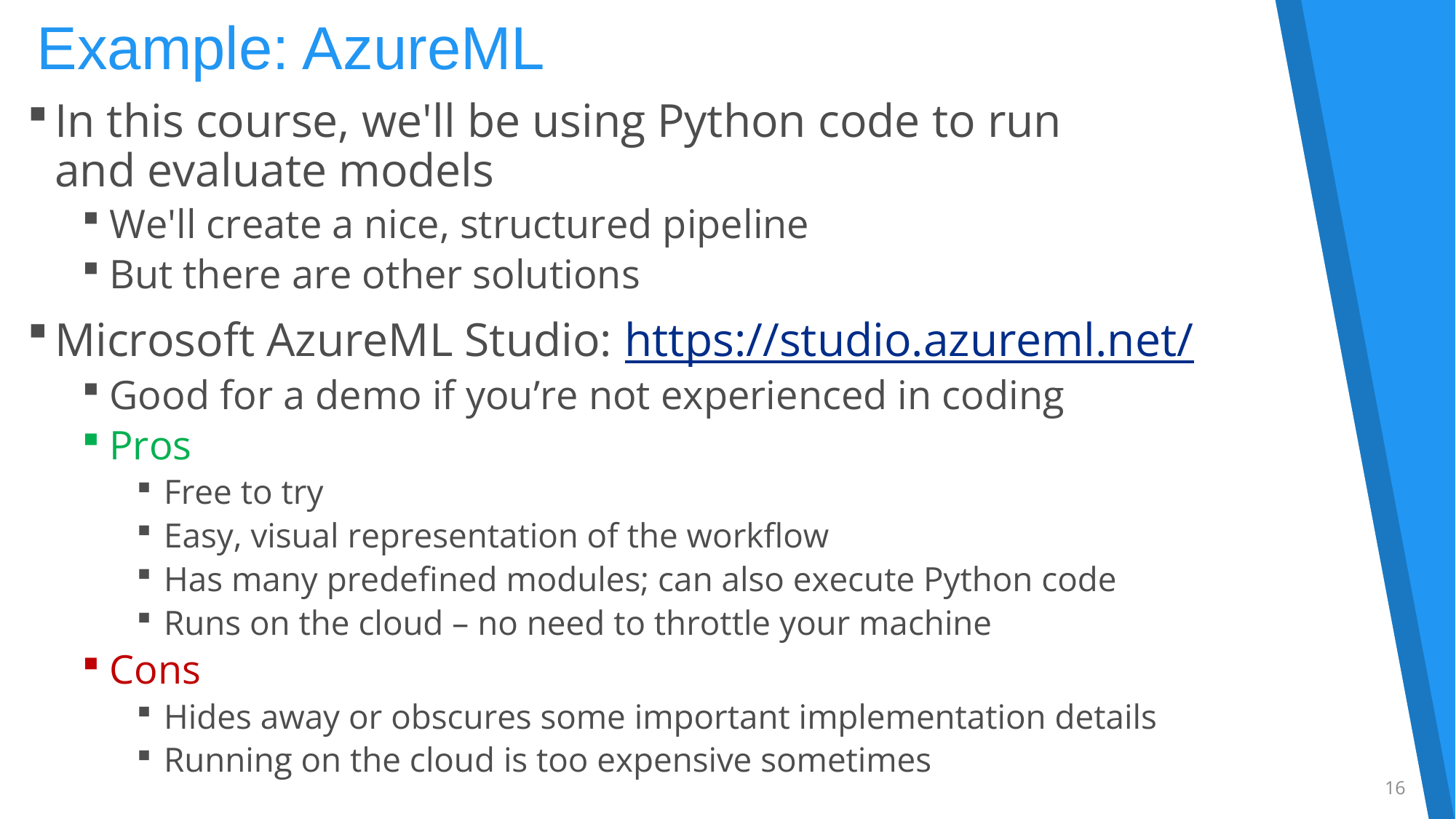

# Example: AzureML
In this course, we'll be using Python code to run
and evaluate models
We'll create a nice, structured pipeline
But there are other solutions
Microsoft AzureML Studio: https://studio.azureml.net/
Good for a demo if you’re not experienced in coding
Pros
Free to try
Easy, visual representation of the workflow
Has many predefined modules; can also execute Python code
Runs on the cloud – no need to throttle your machine
Cons
Hides away or obscures some important implementation details
Running on the cloud is too expensive sometimes
16